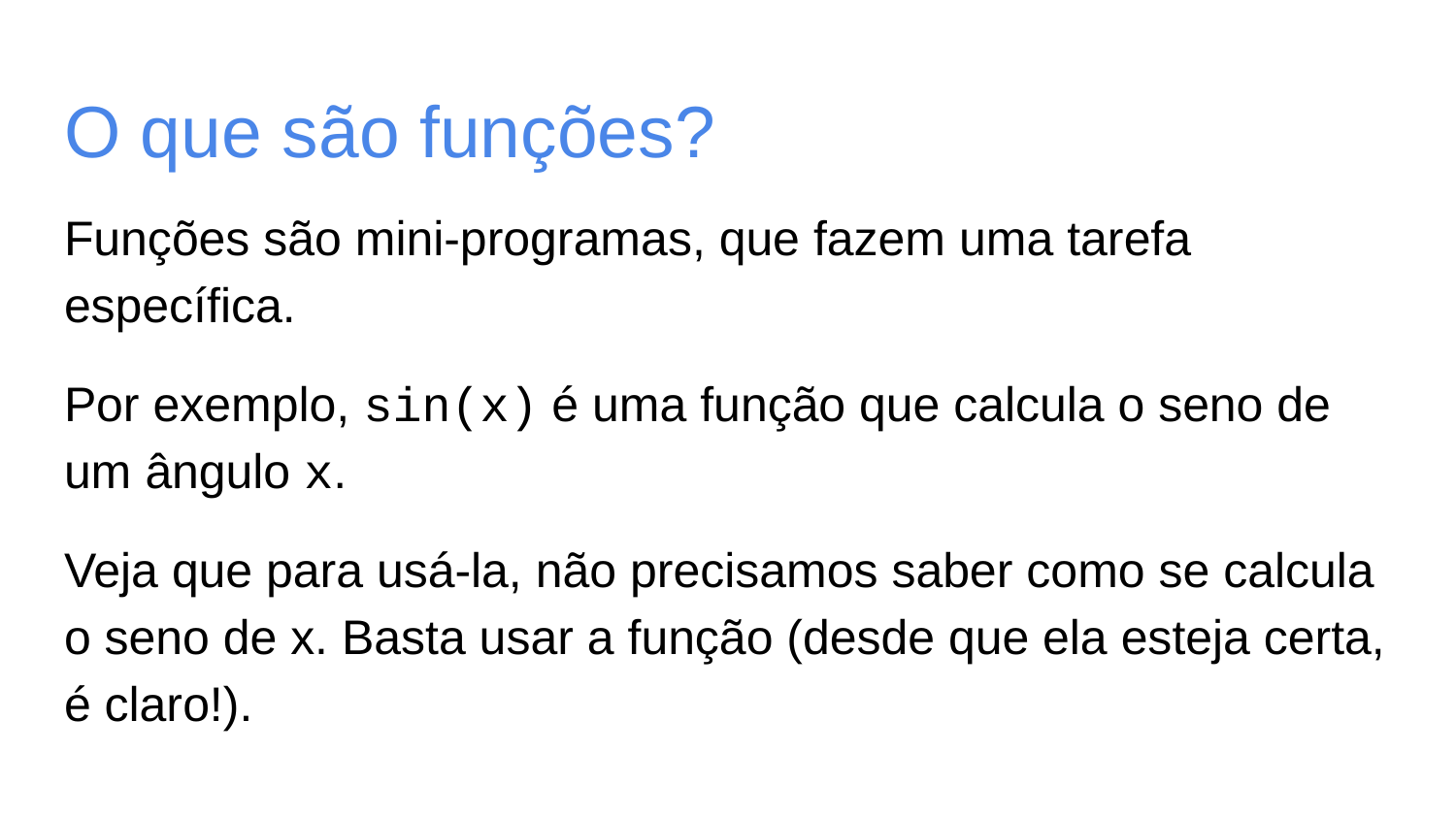

# O que são funções?
Funções são mini-programas, que fazem uma tarefa específica.
Por exemplo, sin(x) é uma função que calcula o seno de um ângulo x.
Veja que para usá-la, não precisamos saber como se calcula o seno de x. Basta usar a função (desde que ela esteja certa, é claro!).